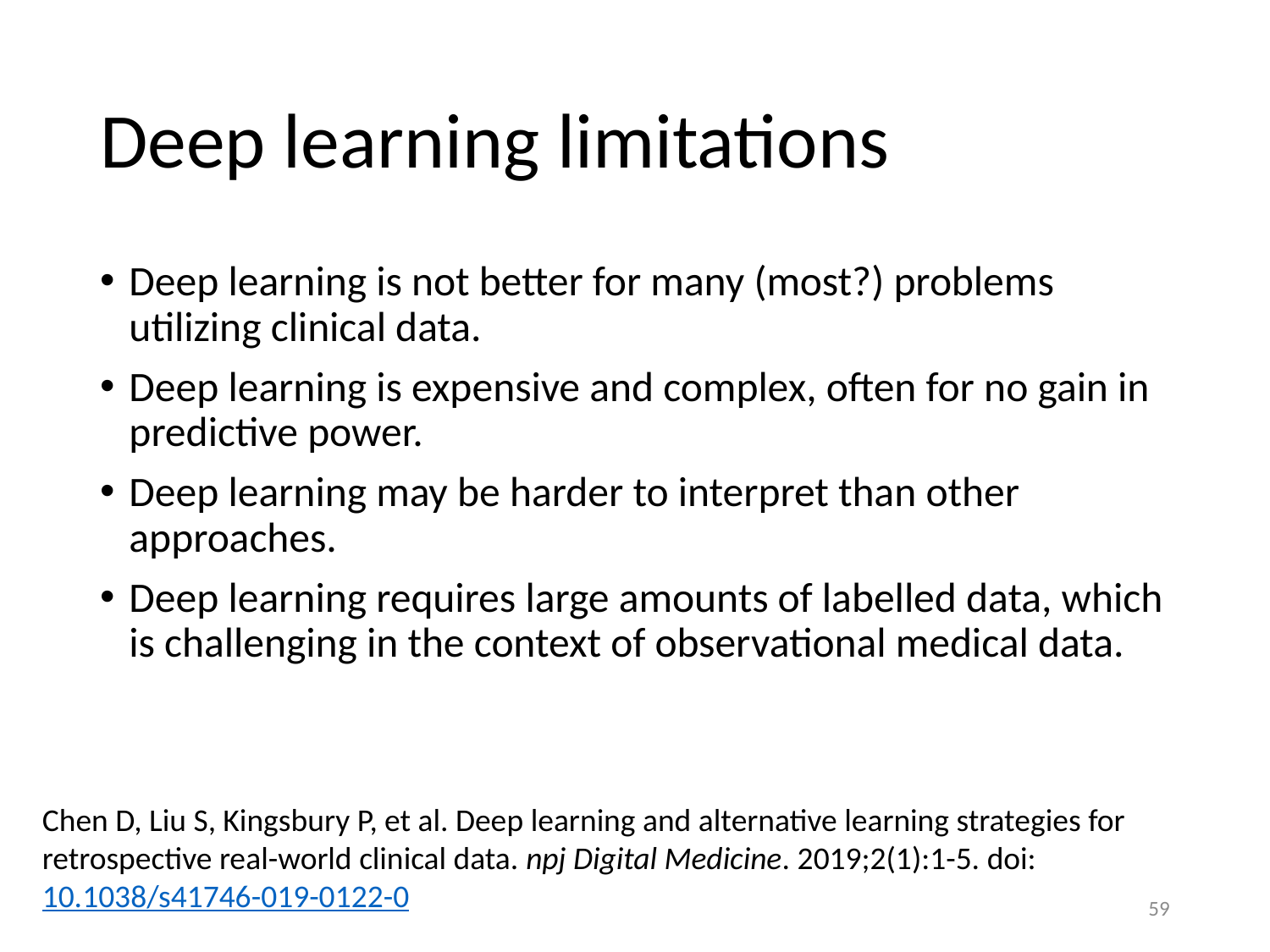

# Deep learning limitations
Deep learning is not better for many (most?) problems utilizing clinical data.
Deep learning is expensive and complex, often for no gain in predictive power.
Deep learning may be harder to interpret than other approaches.
Deep learning requires large amounts of labelled data, which is challenging in the context of observational medical data.
Chen D, Liu S, Kingsbury P, et al. Deep learning and alternative learning strategies for retrospective real-world clinical data. npj Digital Medicine. 2019;2(1):1-5. doi:10.1038/s41746-019-0122-0
59